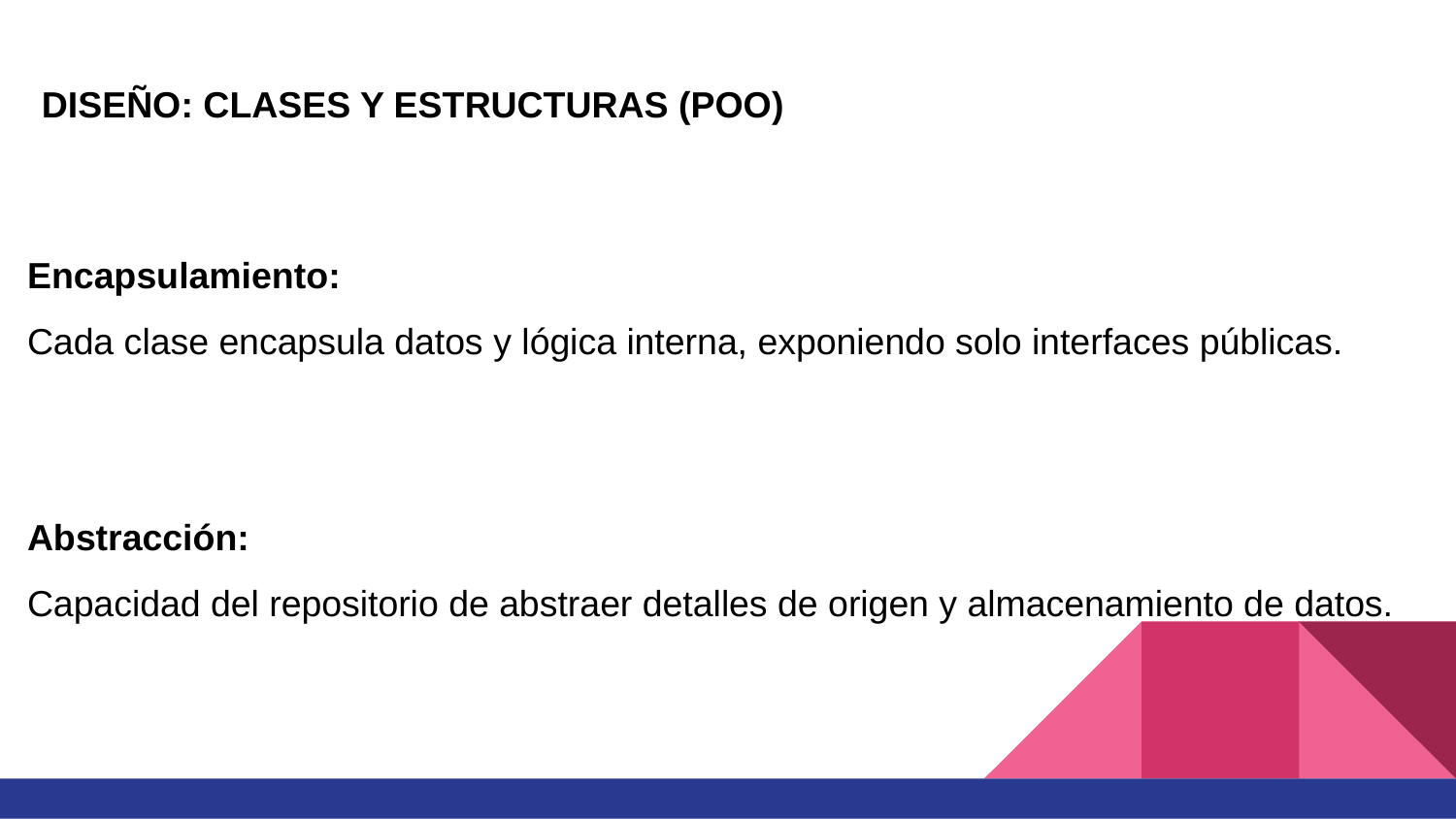

# DISEÑO: CLASES Y ESTRUCTURAS (POO)

Encapsulamiento:
Cada clase encapsula datos y lógica interna, exponiendo solo interfaces públicas.

Abstracción:
Capacidad del repositorio de abstraer detalles de origen y almacenamiento de datos.